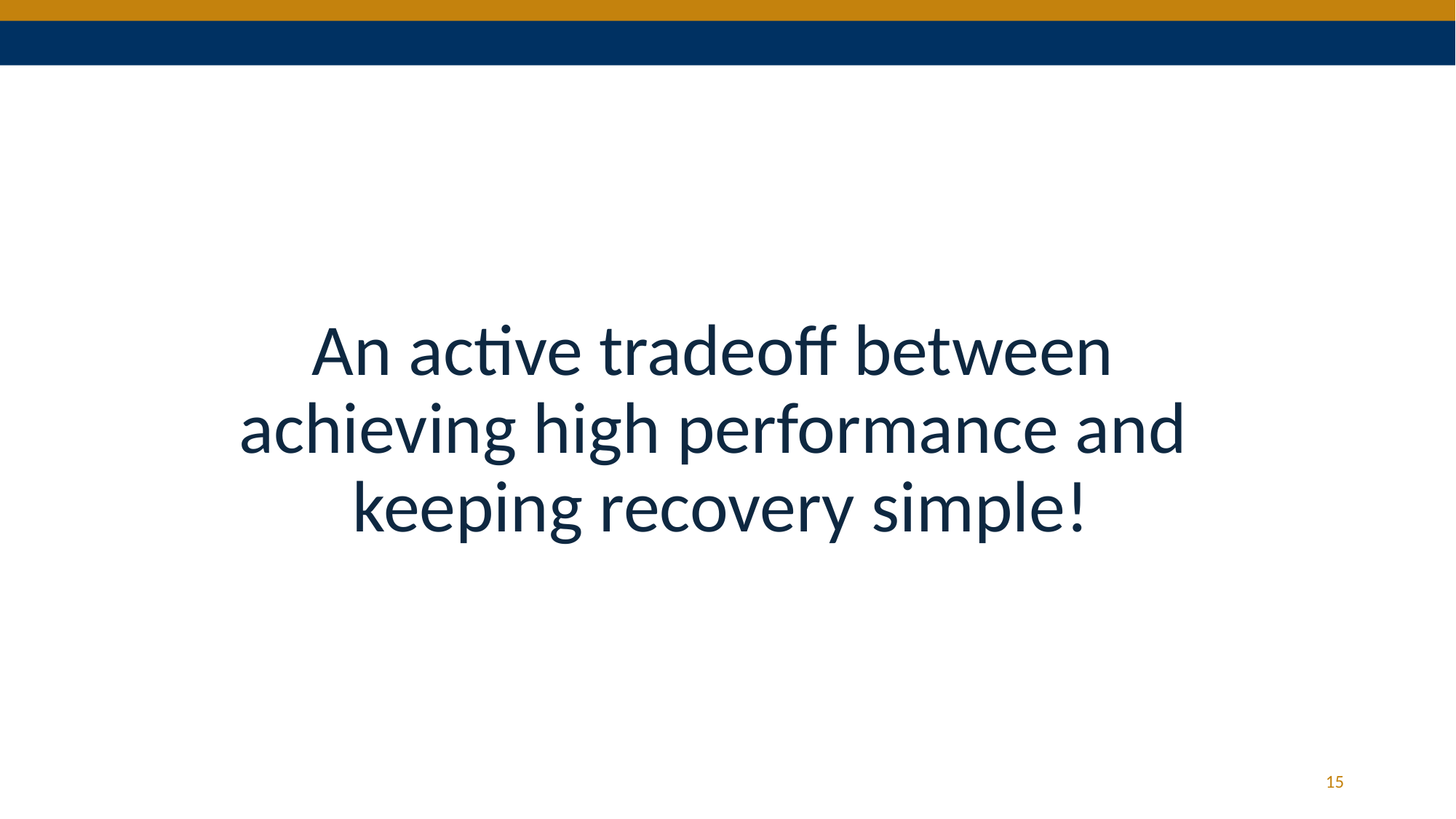

# An active tradeoff between achieving high performance and keeping recovery simple!

15